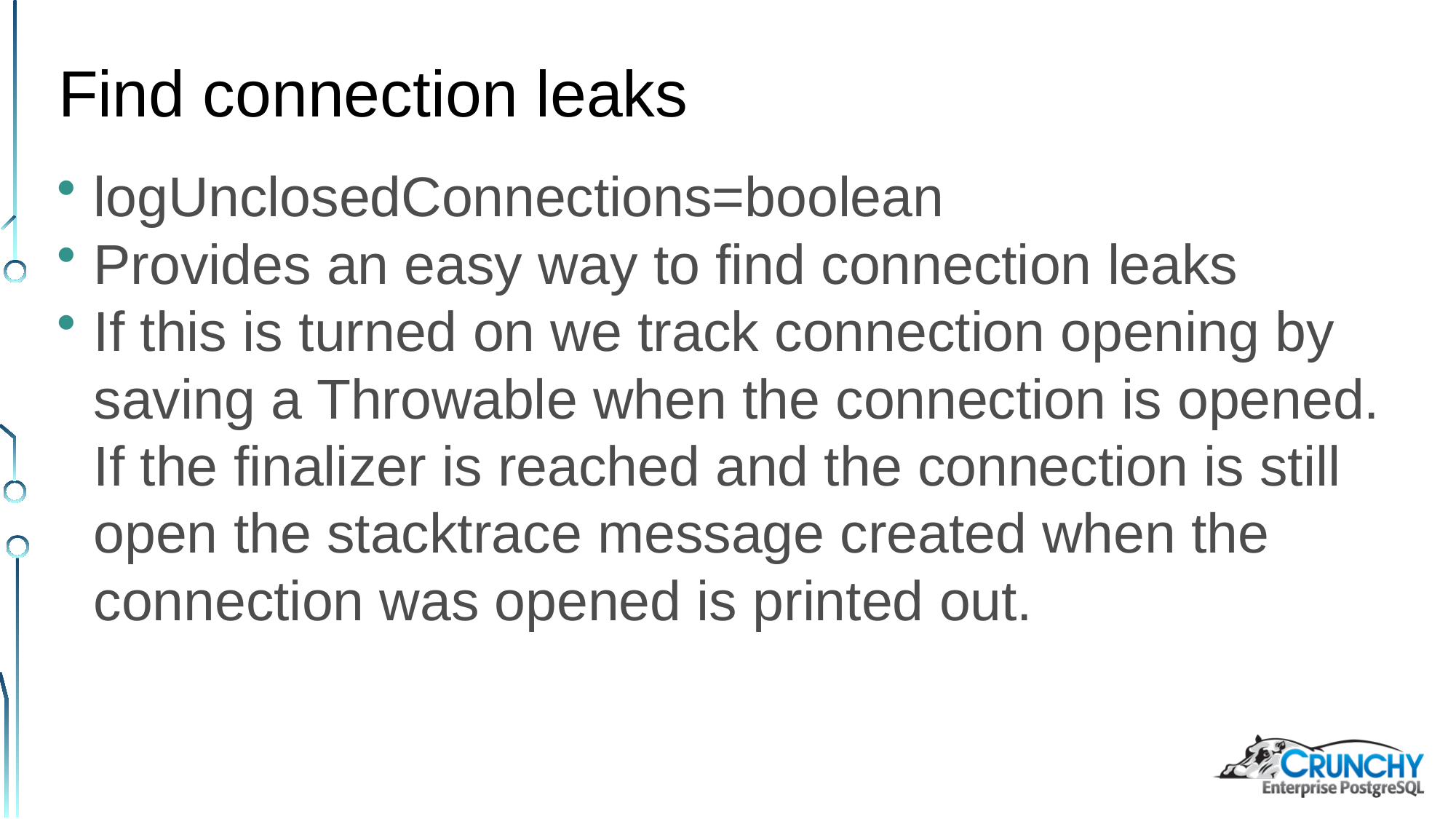

Find connection leaks
logUnclosedConnections=boolean
Provides an easy way to find connection leaks
If this is turned on we track connection opening by saving a Throwable when the connection is opened. If the finalizer is reached and the connection is still open the stacktrace message created when the connection was opened is printed out.